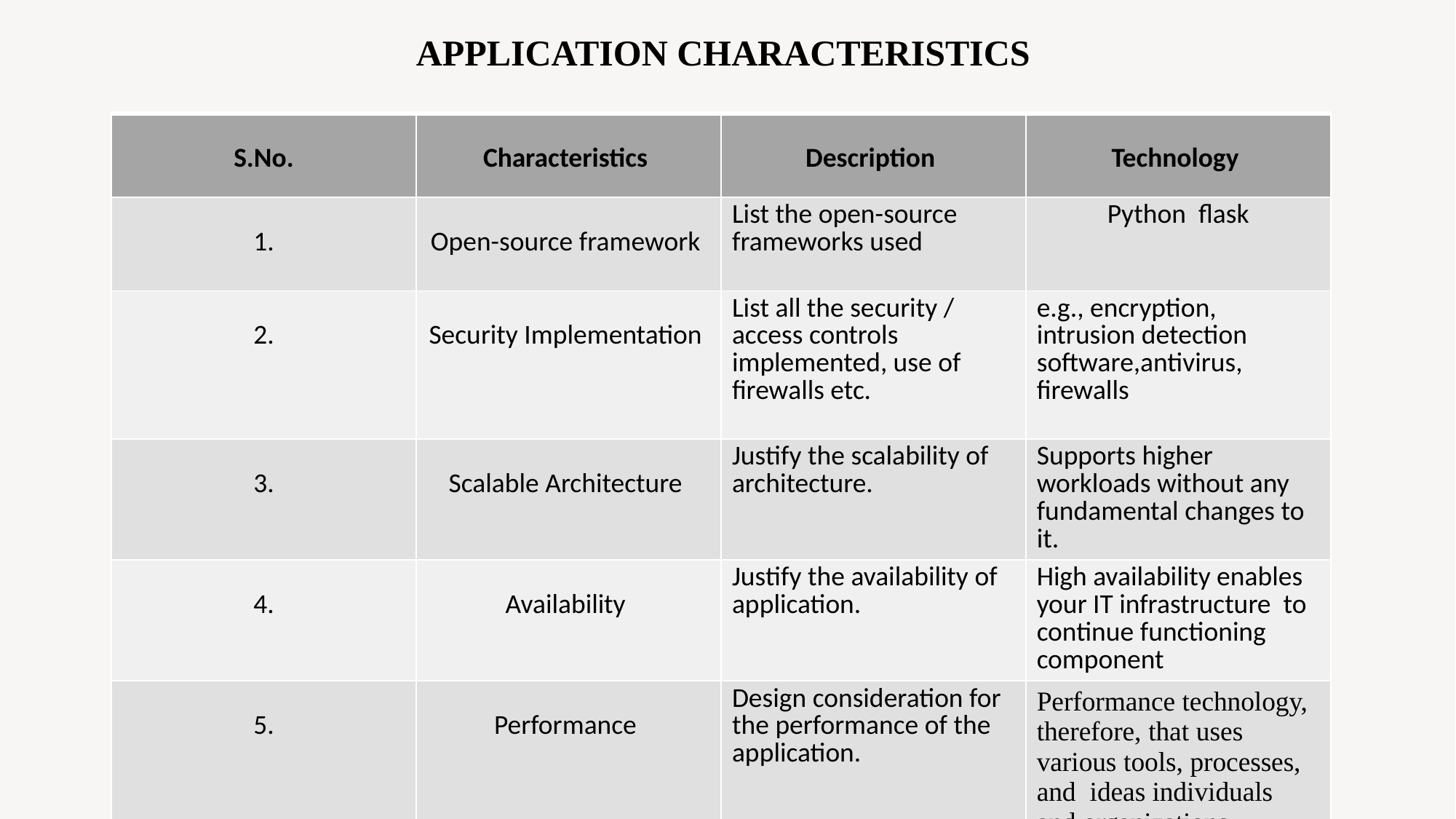

# APPLICATION CHARACTERISTICS
| S.No. | Characteristics | Description | Technology |
| --- | --- | --- | --- |
| 1. | Open-source framework | List the open-source frameworks used | Python flask |
| 2. | Security Implementation | List all the security / access controls implemented, use of firewalls etc. | e.g., encryption, intrusion detection software,antivirus, firewalls |
| 3. | Scalable Architecture | Justify the scalability of architecture. | Supports higher workloads without any fundamental changes to it. |
| 4. | Availability | Justify the availability of application. | High availability enables your IT infrastructure to continue functioning component |
| 5. | Performance | Design consideration for the performance of the application. | Performance technology, therefore, that uses various tools, processes, and ideas individuals and organizations. |